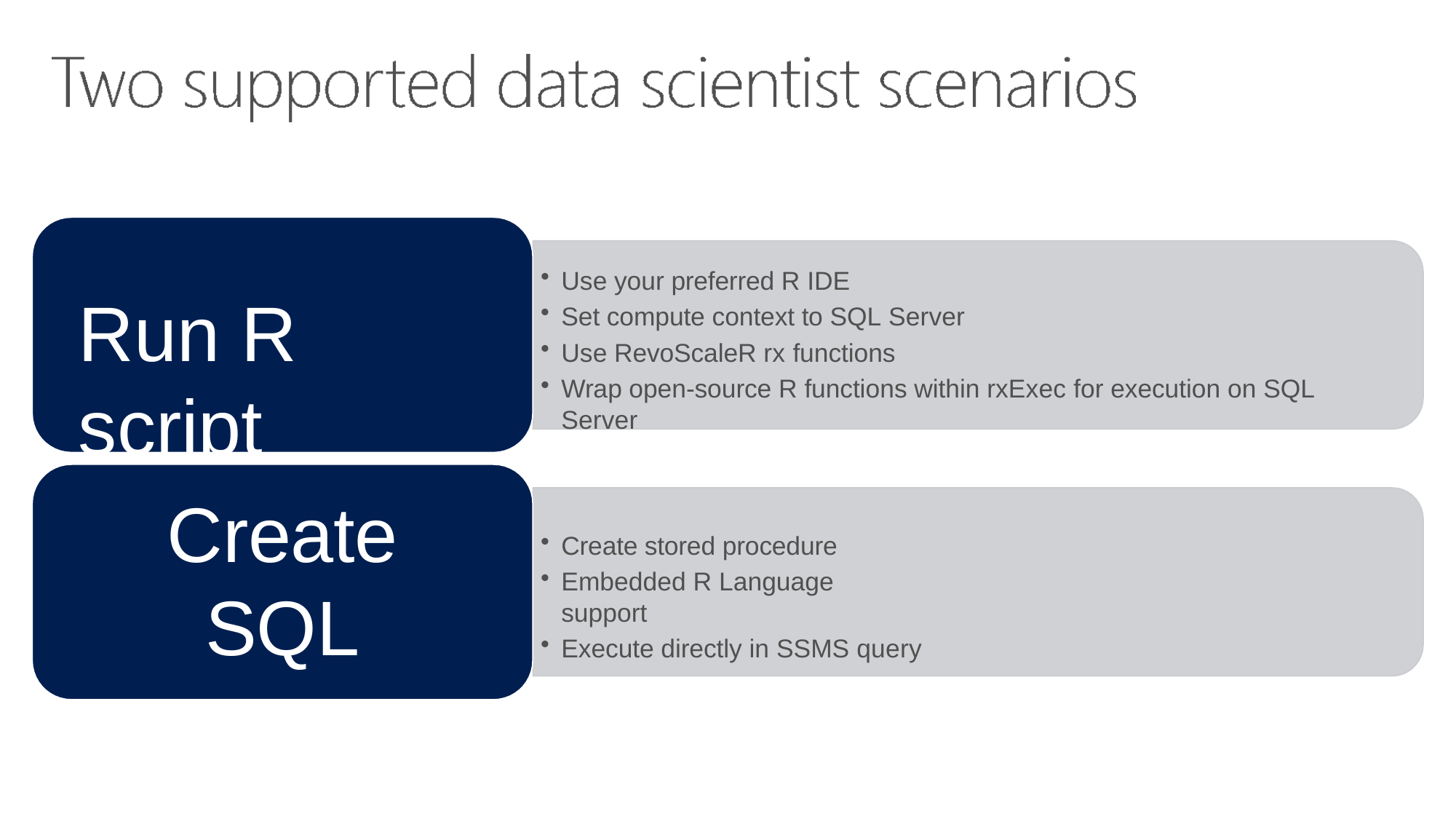

Use your preferred R IDE
Set compute context to SQL Server
Use RevoScaleR rx functions
Wrap open-source R functions within rxExec for execution on SQL Server
Run R script

Create SQL
query

Create stored procedure
Embedded R Language support
Execute directly in SSMS query